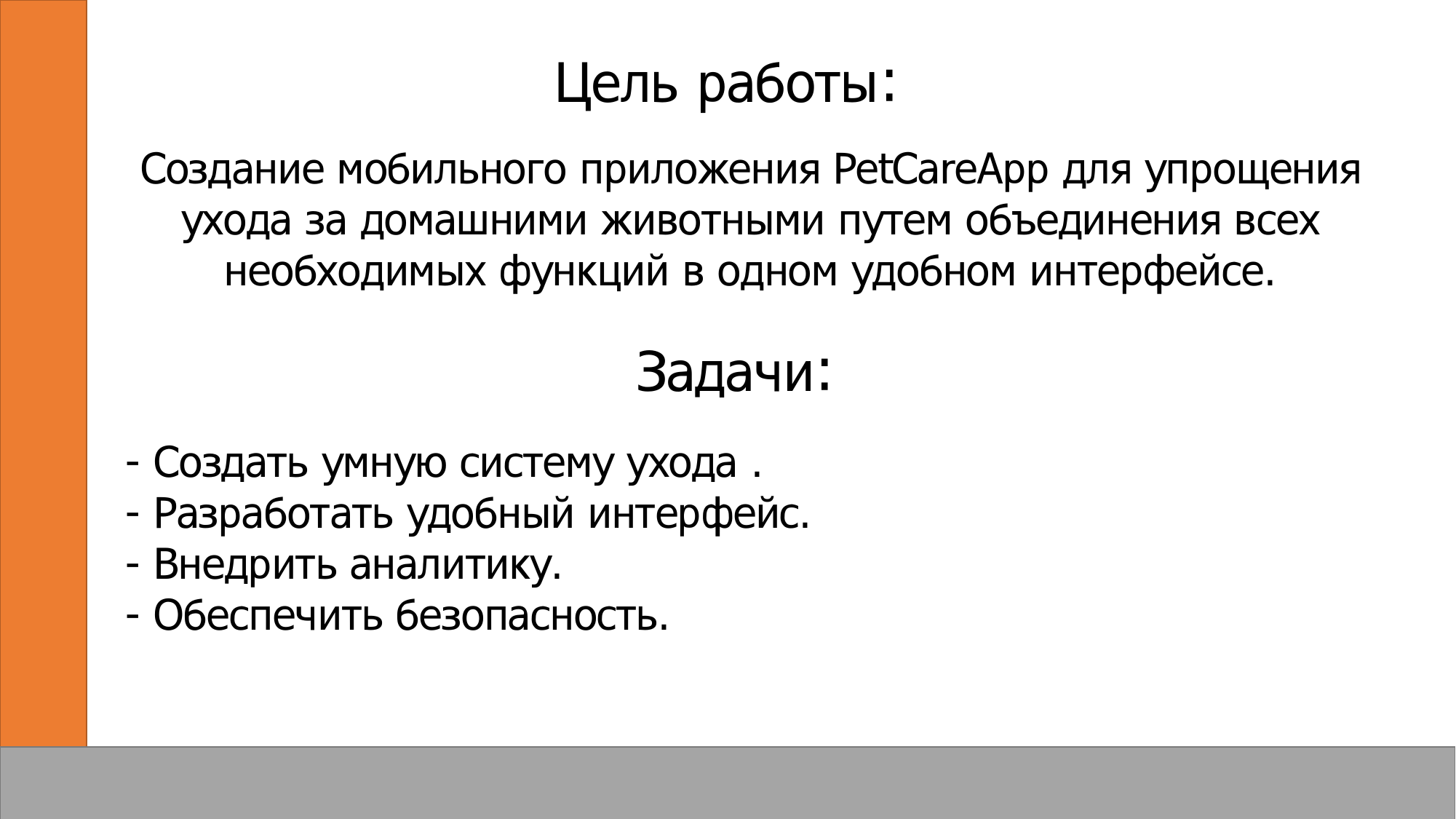

Цель работы:
Создание мобильного приложения PetCareApp для упрощения ухода за домашними животными путем объединения всех необходимых функций в одном удобном интерфейсе.
Задачи:
- Создать умную систему ухода .
- Разработать удобный интерфейс.
- Внедрить аналитику.
- Обеспечить безопасность.